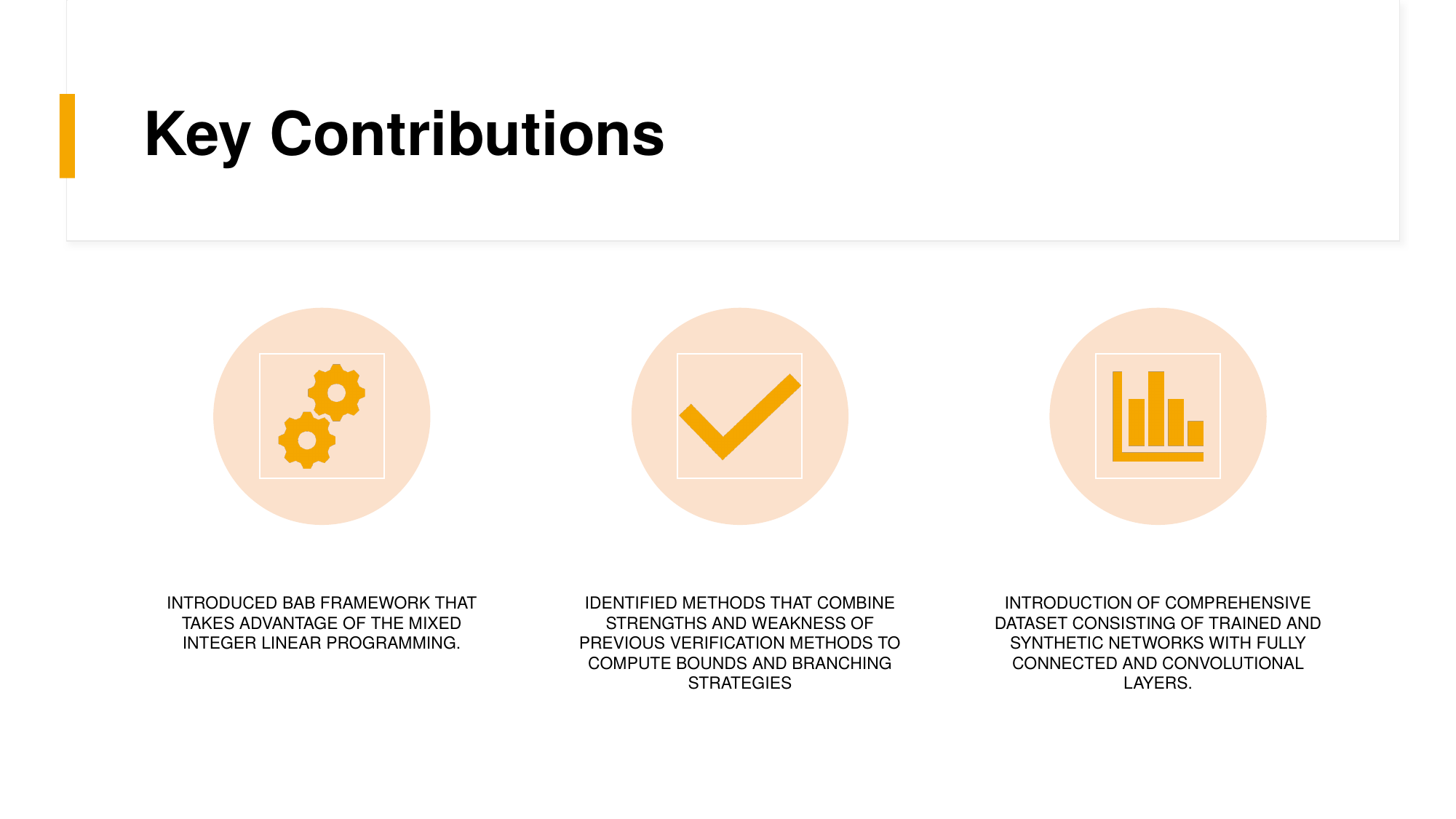

# Key Contributions
Introduced Bab Framework That takes advantage of the mixed INTEGER LINEAR PROGRAMMING.
Identified METHODS THAT COMBINE STRENGTHS AND WEAKNESS OF PREVIOUS Verification METHODS to compute bounds and branching STRATEGIES
Introduction of comprehensive dataset CONSISTING OF TRAINED AND SYNTHETIC NETWORKS WITH FULLY CONNECTED AND CONVOLUTIONAL LAYERS.